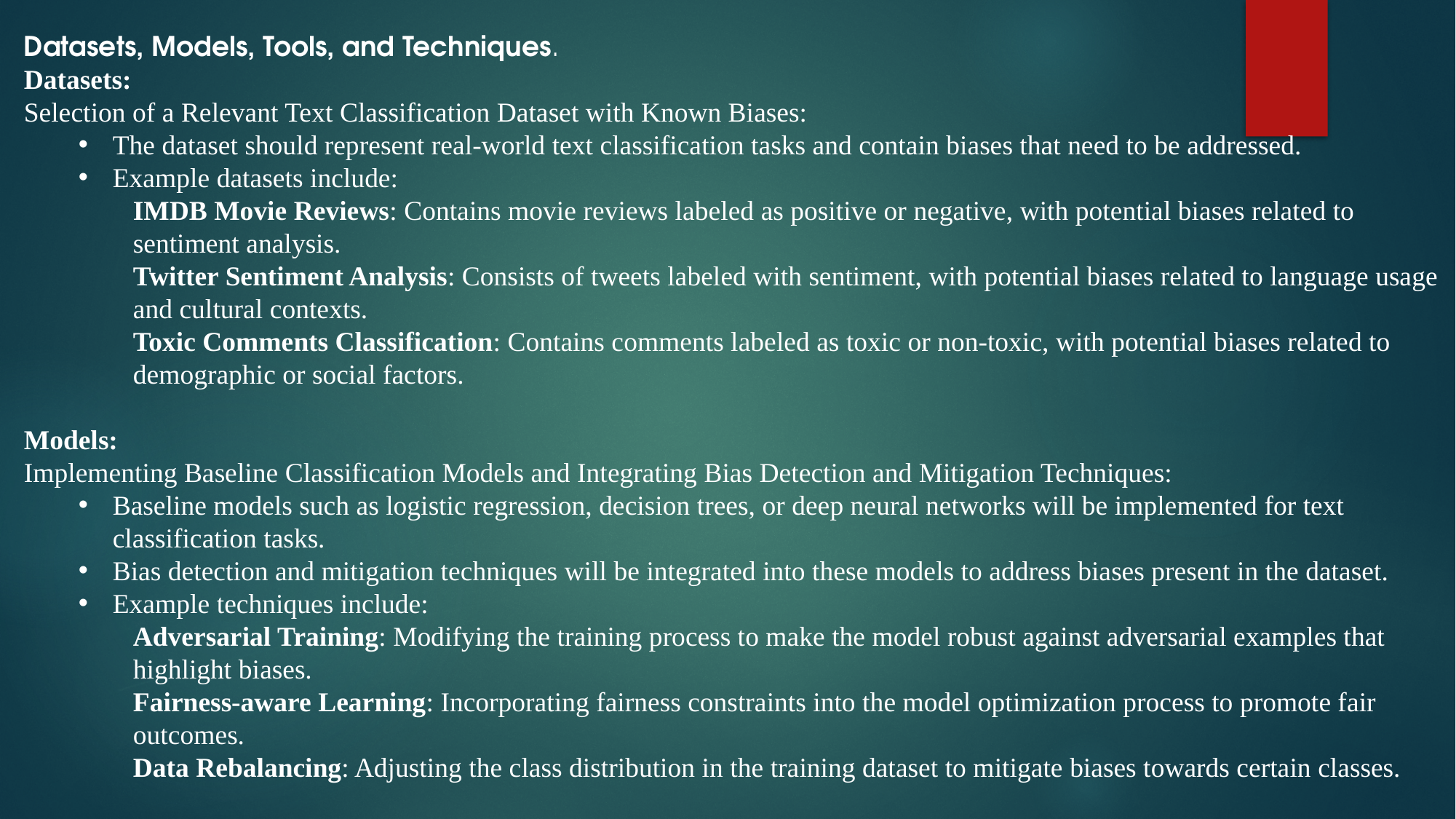

Datasets, Models, Tools, and Techniques.
Datasets:
Selection of a Relevant Text Classification Dataset with Known Biases:
The dataset should represent real-world text classification tasks and contain biases that need to be addressed.
Example datasets include:
IMDB Movie Reviews: Contains movie reviews labeled as positive or negative, with potential biases related to sentiment analysis.
Twitter Sentiment Analysis: Consists of tweets labeled with sentiment, with potential biases related to language usage and cultural contexts.
Toxic Comments Classification: Contains comments labeled as toxic or non-toxic, with potential biases related to demographic or social factors.

Models:
Implementing Baseline Classification Models and Integrating Bias Detection and Mitigation Techniques:
Baseline models such as logistic regression, decision trees, or deep neural networks will be implemented for text classification tasks.
Bias detection and mitigation techniques will be integrated into these models to address biases present in the dataset.
Example techniques include:
Adversarial Training: Modifying the training process to make the model robust against adversarial examples that highlight biases.
Fairness-aware Learning: Incorporating fairness constraints into the model optimization process to promote fair outcomes.
Data Rebalancing: Adjusting the class distribution in the training dataset to mitigate biases towards certain classes.